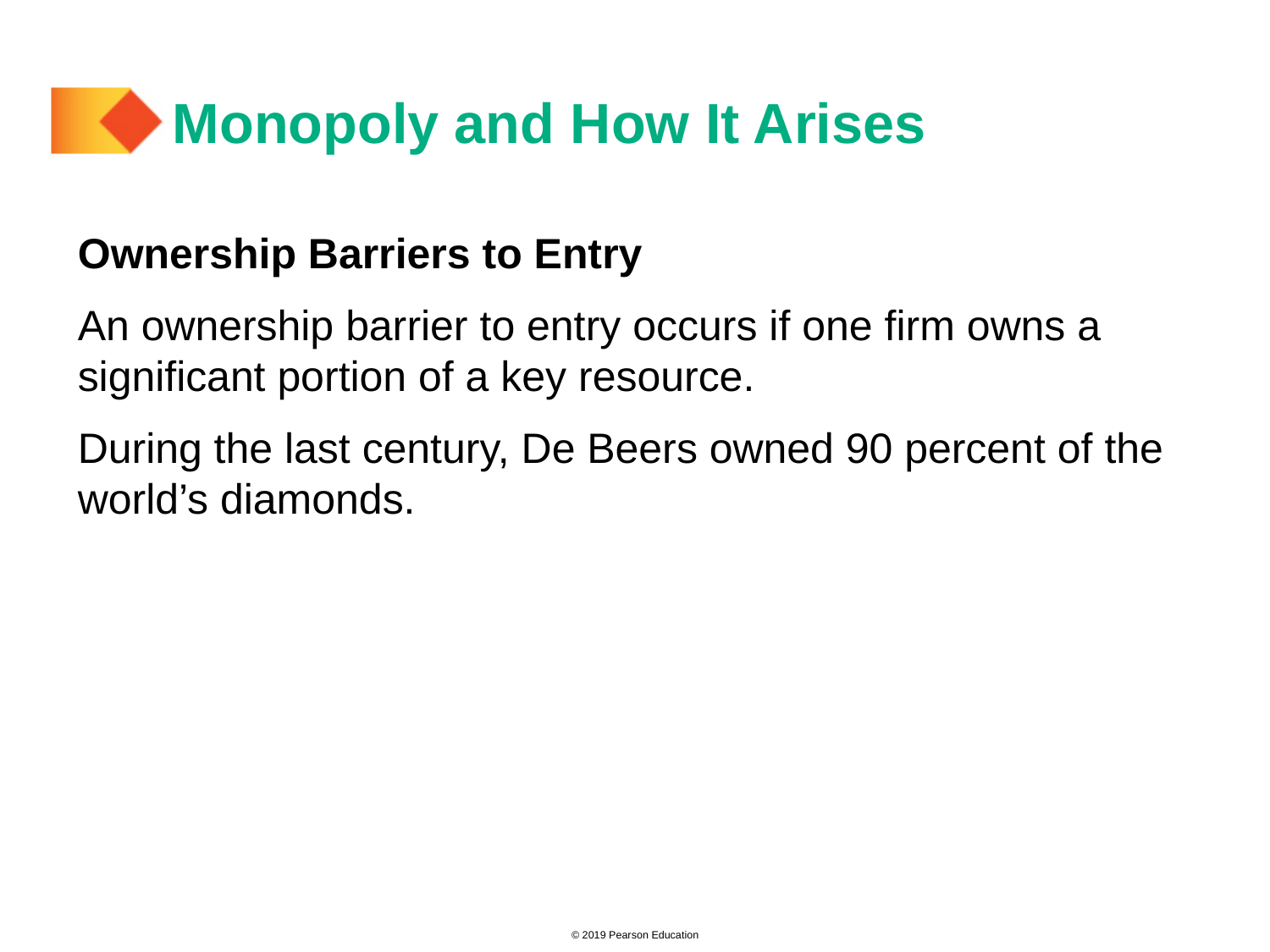

# Monopoly and How It Arises
Ownership Barriers to Entry
An ownership barrier to entry occurs if one firm owns a significant portion of a key resource.
During the last century, De Beers owned 90 percent of the world’s diamonds.